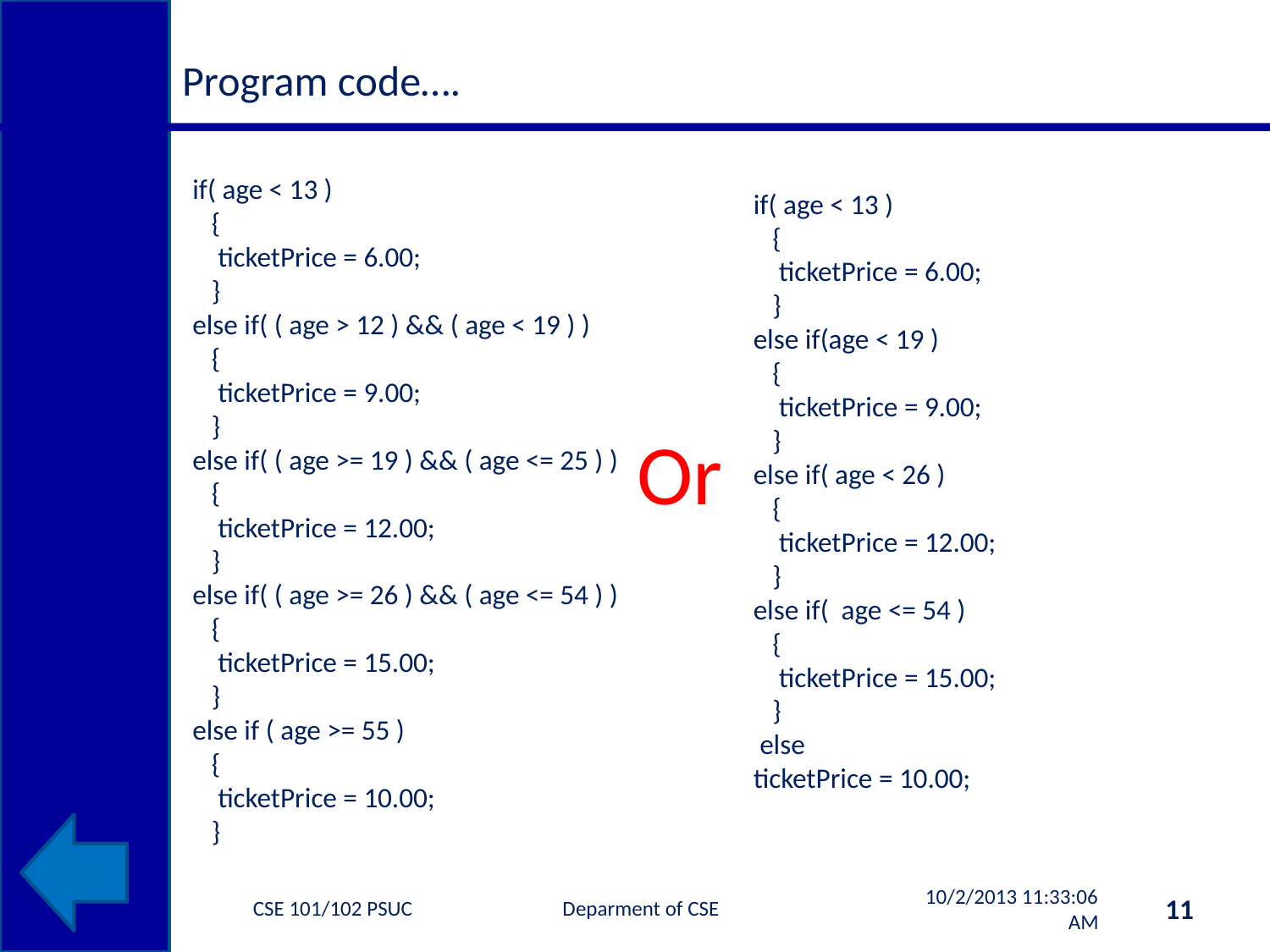

# Program code….
if( age < 13 )
   {
    ticketPrice = 6.00;
   }
else if( ( age > 12 ) && ( age < 19 ) )
   {
    ticketPrice = 9.00;
   }
else if( ( age >= 19 ) && ( age <= 25 ) )
   {
    ticketPrice = 12.00;
   }
else if( ( age >= 26 ) && ( age <= 54 ) )
   {
    ticketPrice = 15.00;
   }
else if ( age >= 55 )
   {
    ticketPrice = 10.00;
   }
if( age < 13 )
   {
    ticketPrice = 6.00;
   }
else if(age < 19 )
   {
    ticketPrice = 9.00;
   }
else if( age < 26 )
   {
    ticketPrice = 12.00;
   }
else if(  age <= 54 )
   {
    ticketPrice = 15.00;
   }
 else
ticketPrice = 10.00;

Or

CSE 101/102 PSUC                               Deparment of CSE
11
10/2/2013 11:33:06 AM